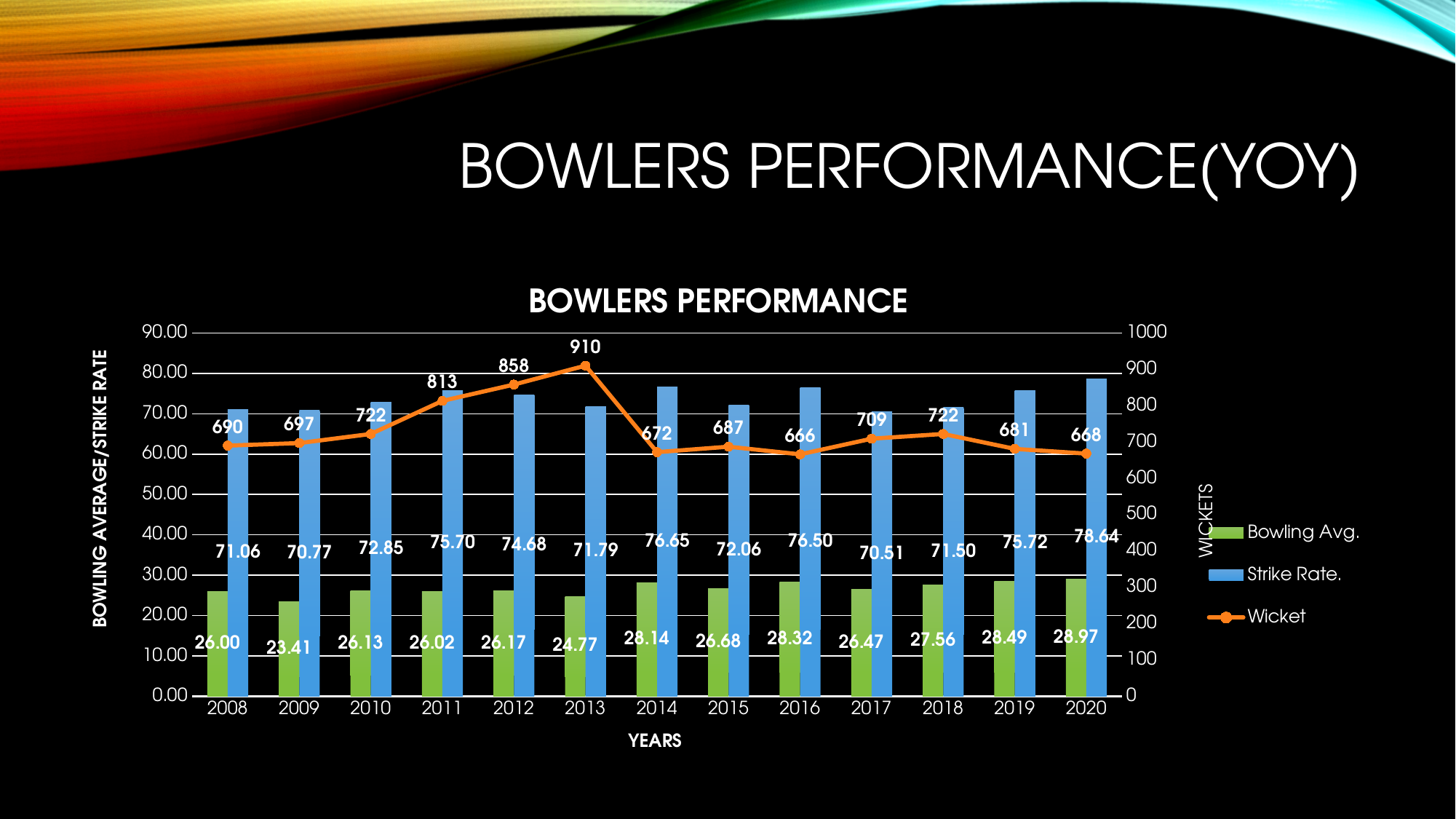

# Bowlers performance(yoy)

### Chart: BOWLERS PERFORMANCE

| Category | Bowling Avg. | Strike Rate. | Wicket |
|---|---|---|---|
| 2008 | 25.995652173913044 | 71.06376811594203 | 690.0 |
| 2009 | 23.414634146341463 | 70.77474892395983 | 697.0 |
| 2010 | 26.127423822714682 | 72.84626038781164 | 722.0 |
| 2011 | 26.019680196801968 | 75.69864698646987 | 813.0 |
| 2012 | 26.16899766899767 | 74.67832167832168 | 858.0 |
| 2013 | 24.77032967032967 | 71.78681318681319 | 910.0 |
| 2014 | 28.138392857142858 | 76.64583333333333 | 672.0 |
| 2015 | 26.684133915574964 | 72.05822416302766 | 687.0 |
| 2016 | 28.32132132132132 | 76.49549549549549 | 666.0 |
| 2017 | 26.47249647390691 | 70.51198871650212 | 709.0 |
| 2018 | 27.56371191135734 | 71.50277008310249 | 722.0 |
| 2019 | 28.487518355359764 | 75.71953010279002 | 681.0 |
| 2020 | 28.97005988023952 | 78.64221556886227 | 668.0 |